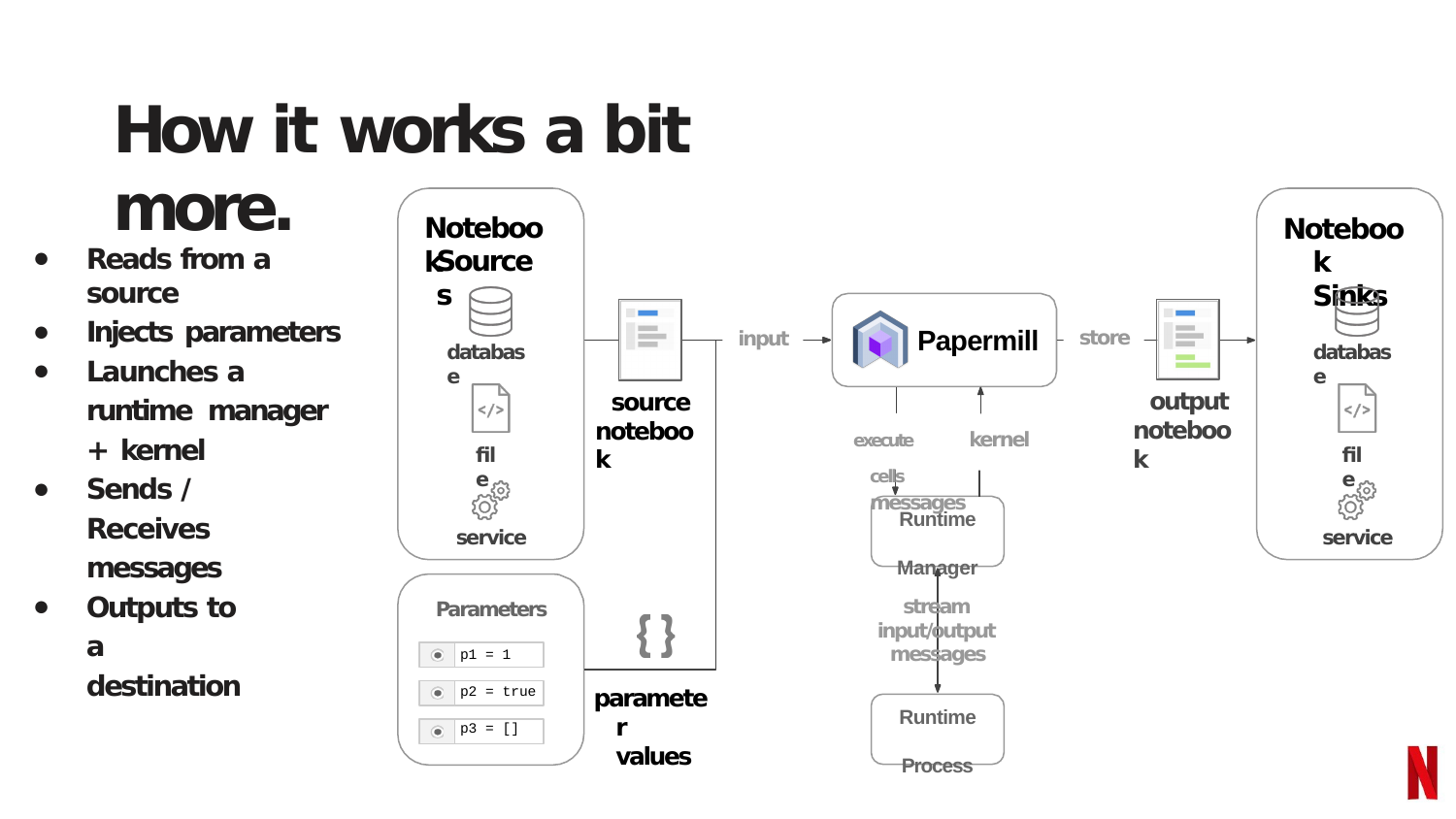

# How it works a bit more.

Notebook
Notebook  Sinks
Reads from a source
Injects parameters
Launches a runtime  manager + kernel
Sends / Receives  messages
Outputs to a  destination
Sources

Papermill
store
input

database
database
output  notebook
source  notebook

execute	kernel
cells	messages
file
file
Runtime  Manager
service
service

stream  input/output  messages
Parameters

p1 = 1
parameter  values
p2 = true

Runtime  Process
p3 = []